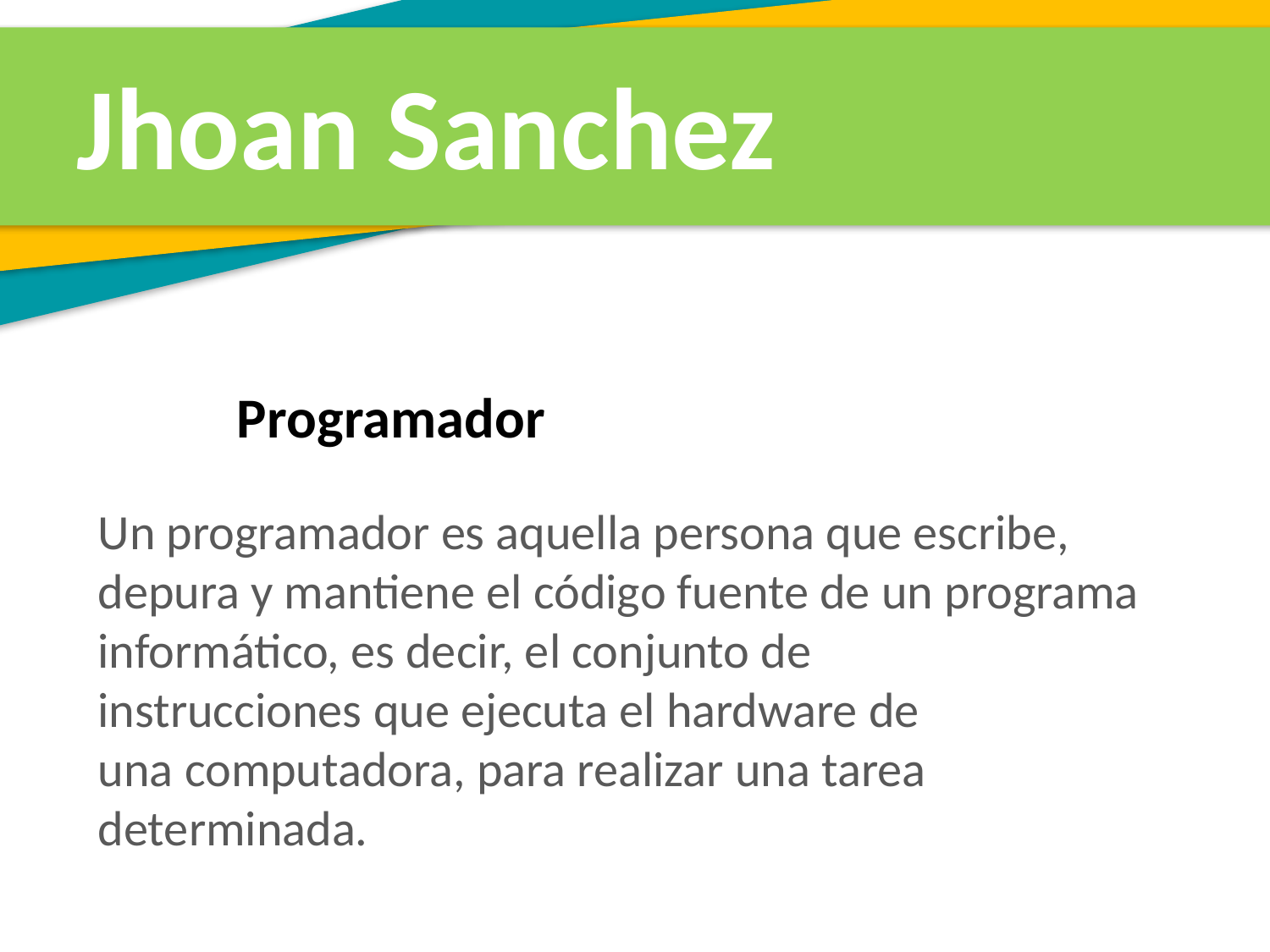

Jhoan Sanchez
Programador
Un programador es aquella persona que escribe, depura y mantiene el código fuente de un programa informático, es decir, el conjunto de instrucciones que ejecuta el hardware de una computadora, para realizar una tarea determinada.